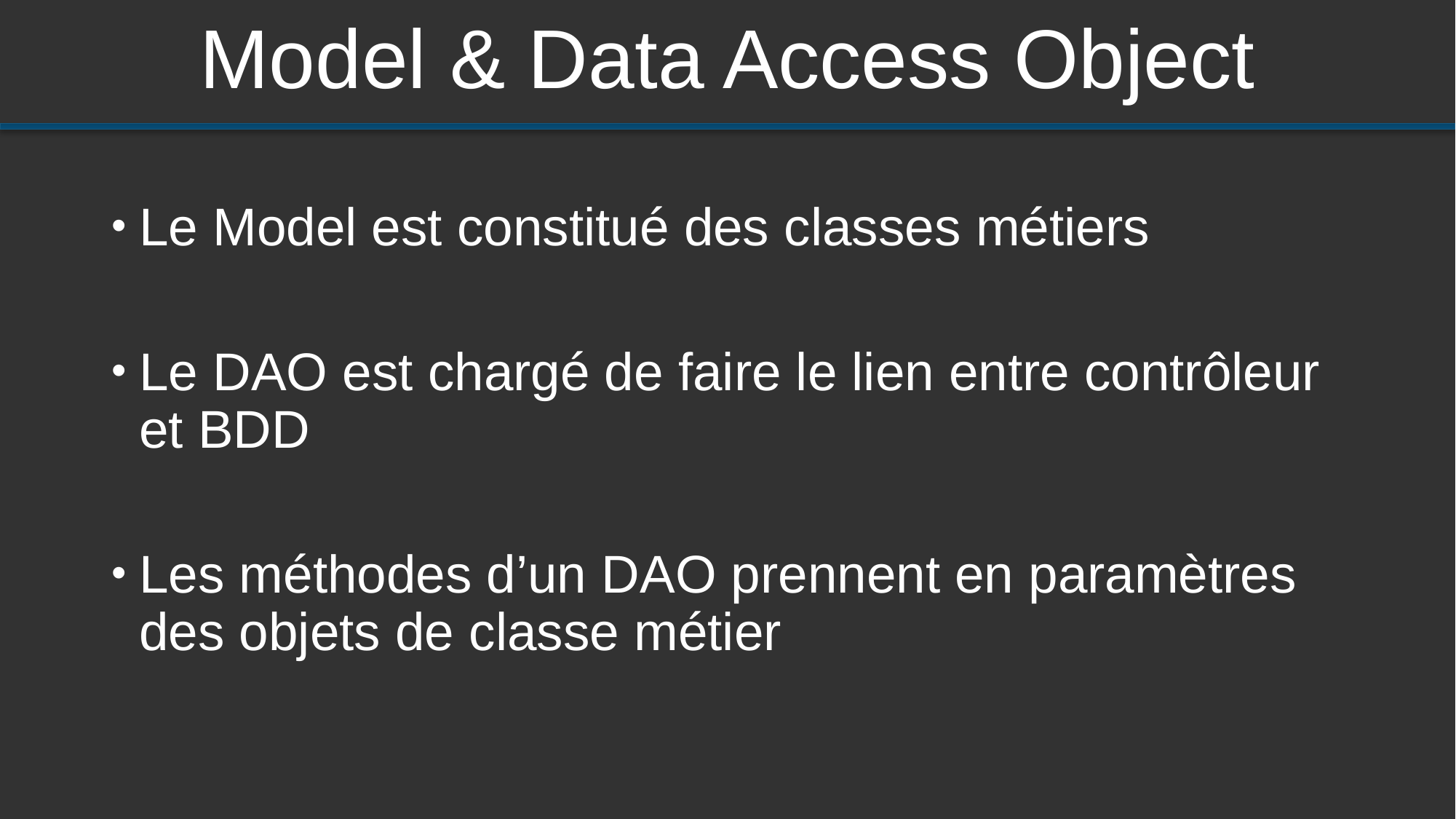

# Model & Data Access Object

Le Model est constitué des classes métiers

Le DAO est chargé de faire le lien entre contrôleur et BDD

Les méthodes d’un DAO prennent en paramètres des objets de classe métier